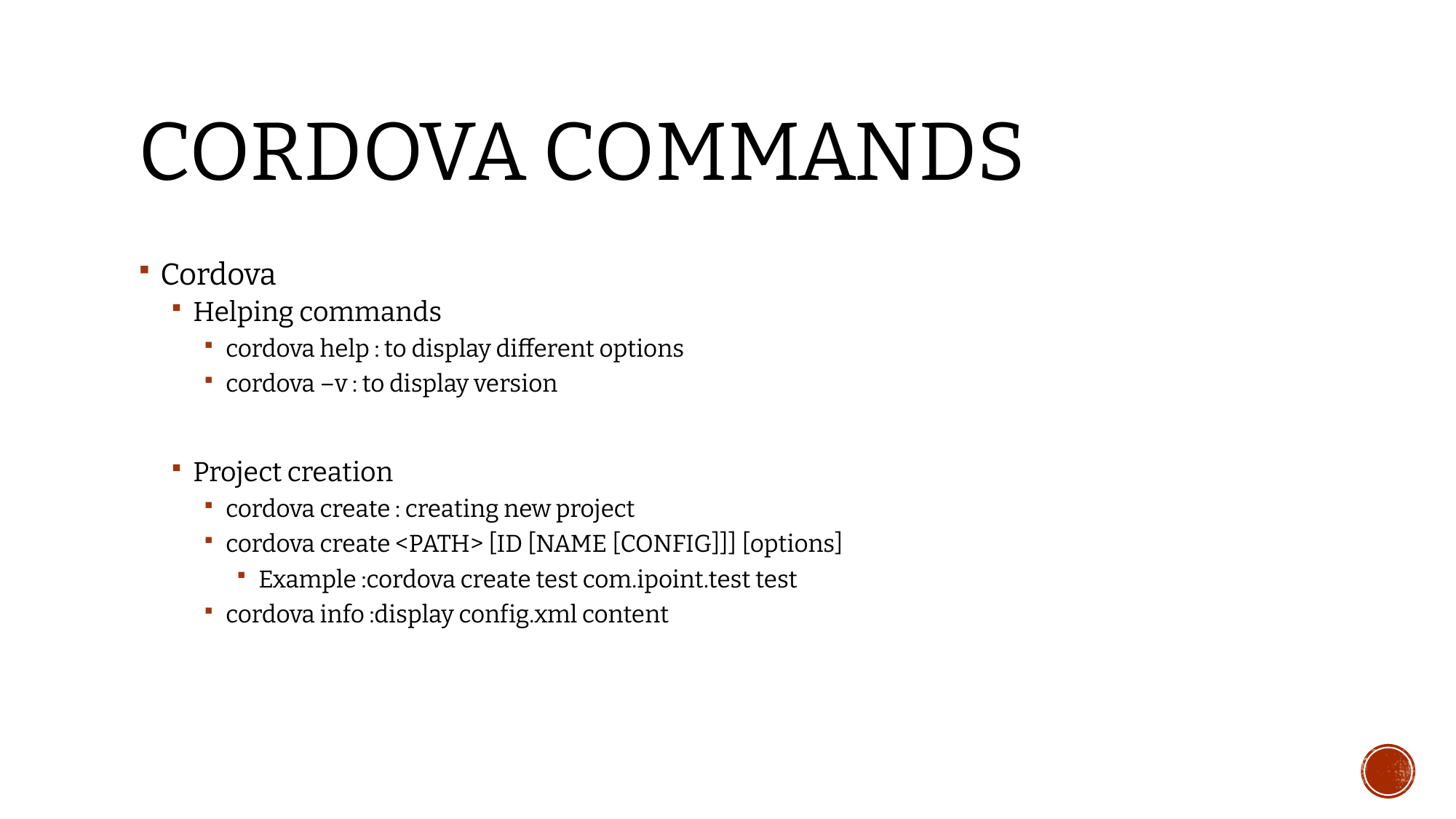

# Cordova Commands
Cordova
Helping commands
cordova help : to display different options
cordova –v : to display version

Project creation
cordova create : creating new project
cordova create <PATH> [ID [NAME [CONFIG]]] [options]
Example :cordova create test com.ipoint.test test
cordova info :display config.xml content